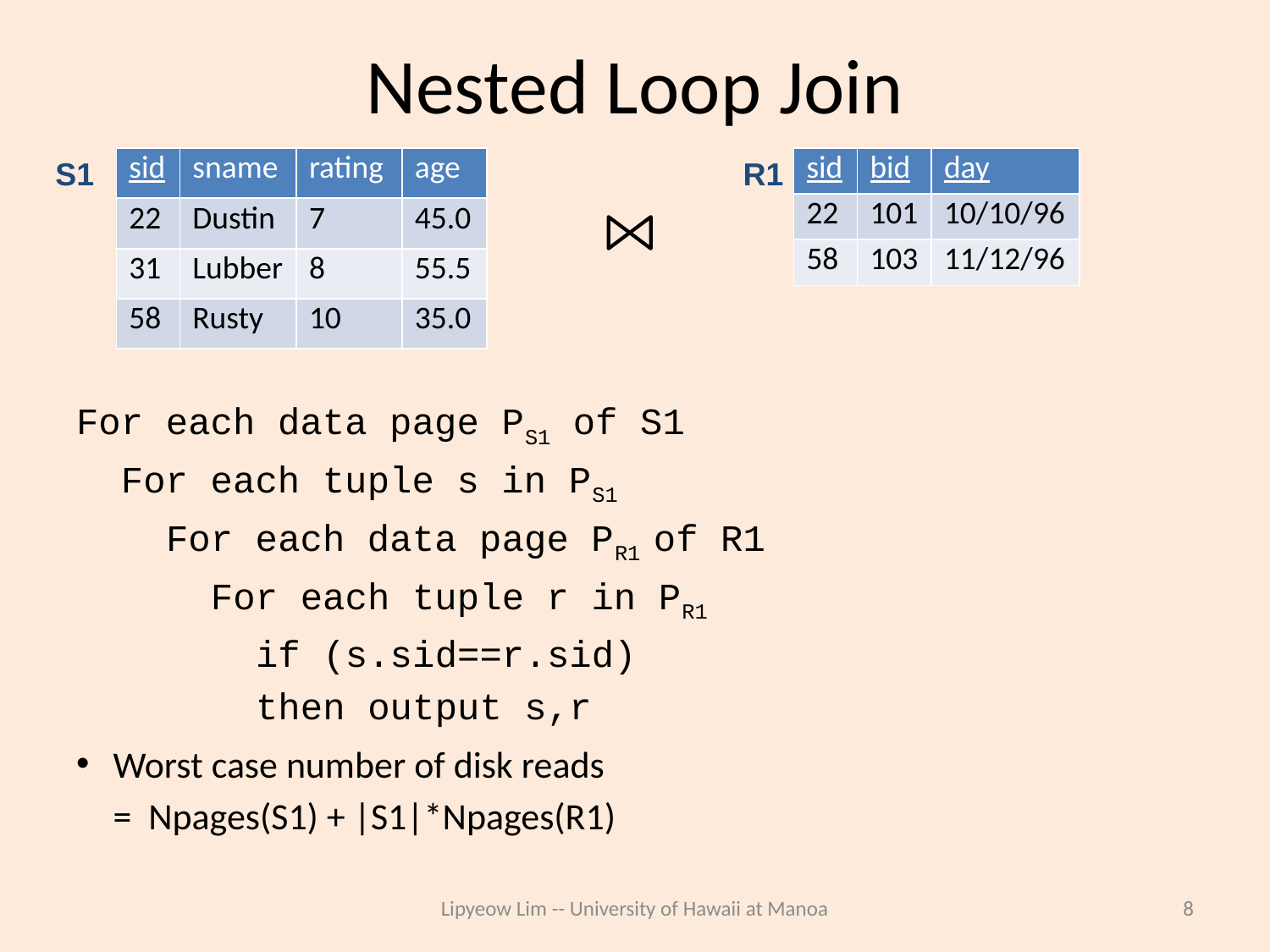

# Nested Loop Join
S1
| sid | sname | rating | age |
| --- | --- | --- | --- |
| 22 | Dustin | 7 | 45.0 |
| 31 | Lubber | 8 | 55.5 |
| 58 | Rusty | 10 | 35.0 |
R1
| sid | bid | day |
| --- | --- | --- |
| 22 | 101 | 10/10/96 |
| 58 | 103 | 11/12/96 |

For each data page PS1 of S1
  For each tuple s in PS1
    For each data page PR1 of R1
      For each tuple r in PR1
        if (s.sid==r.sid)
        then output s,r
Worst case number of disk reads
		=  Npages(S1) + |S1|*Npages(R1)
Lipyeow Lim -- University of Hawaii at Manoa
8